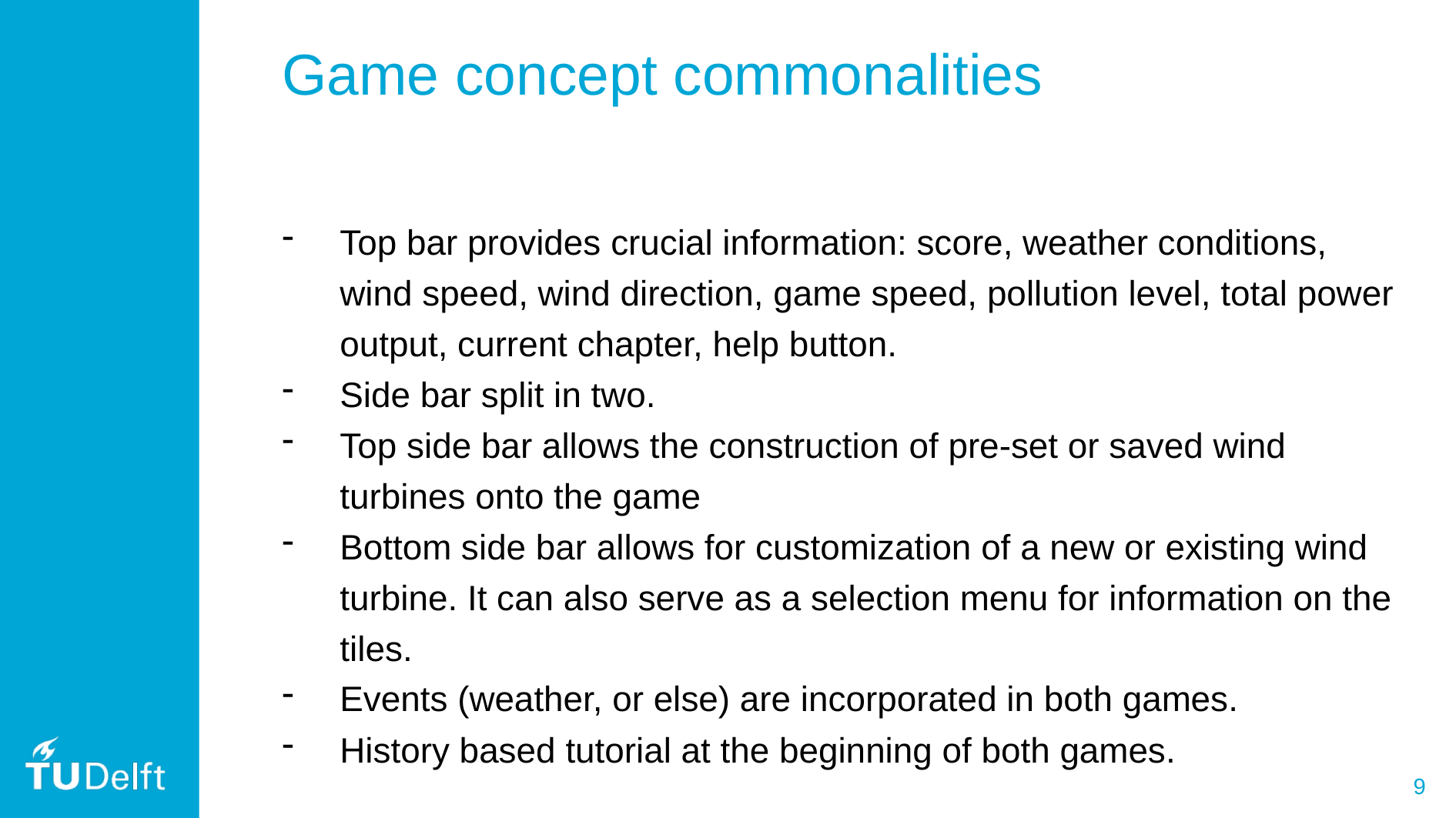

Game concept commonalities
Top bar provides crucial information: score, weather conditions, wind speed, wind direction, game speed, pollution level, total power output, current chapter, help button.
Side bar split in two.
Top side bar allows the construction of pre-set or saved wind turbines onto the game
Bottom side bar allows for customization of a new or existing wind turbine. It can also serve as a selection menu for information on the tiles.
Events (weather, or else) are incorporated in both games.
History based tutorial at the beginning of both games.